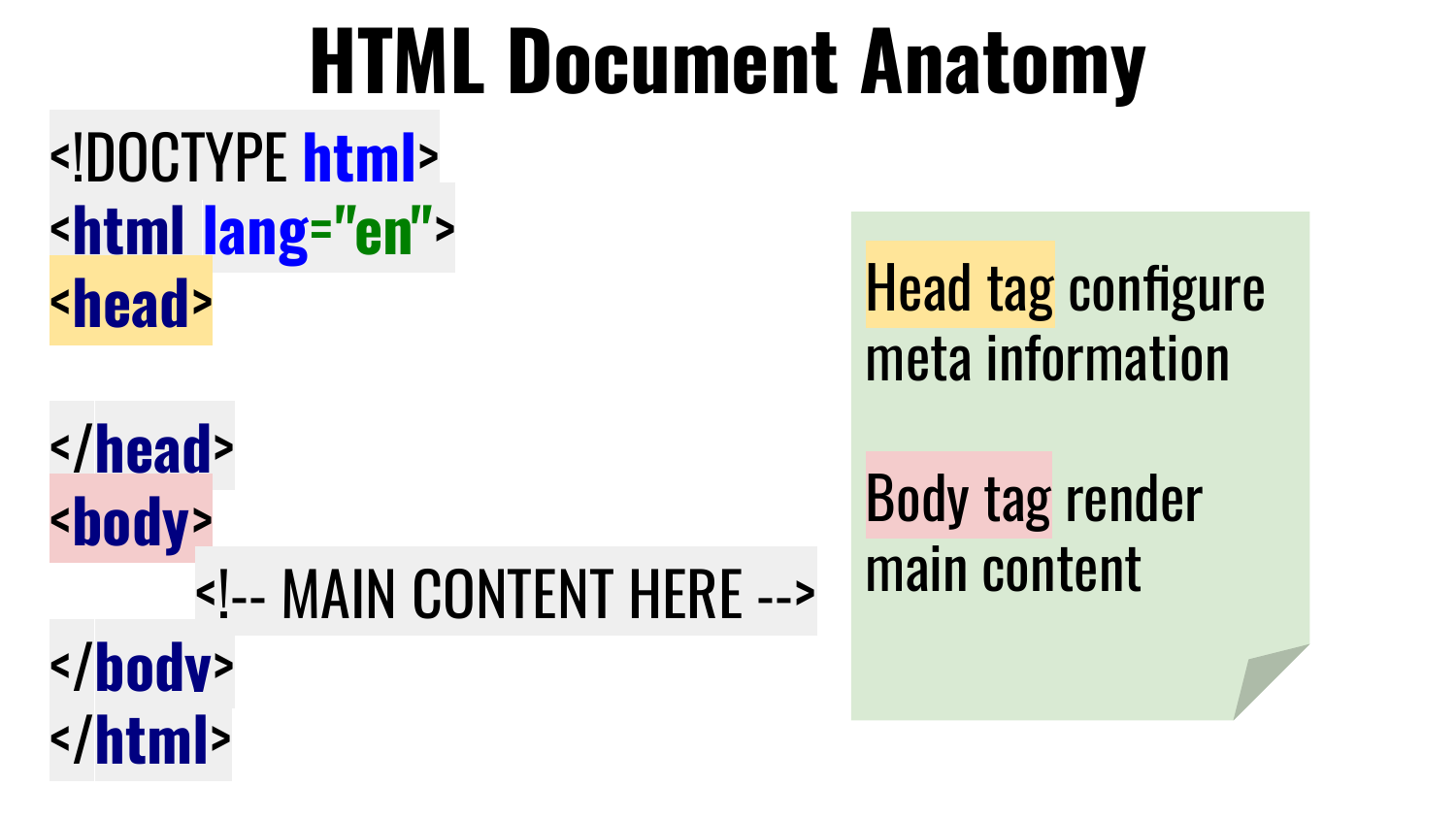

# HTML Document Anatomy
<!DOCTYPE html>
<html lang="en">
<head>

</head>
<body>
	<!-- MAIN CONTENT HERE -->
</body>
</html>
Head tag configure meta information

Body tag render main content